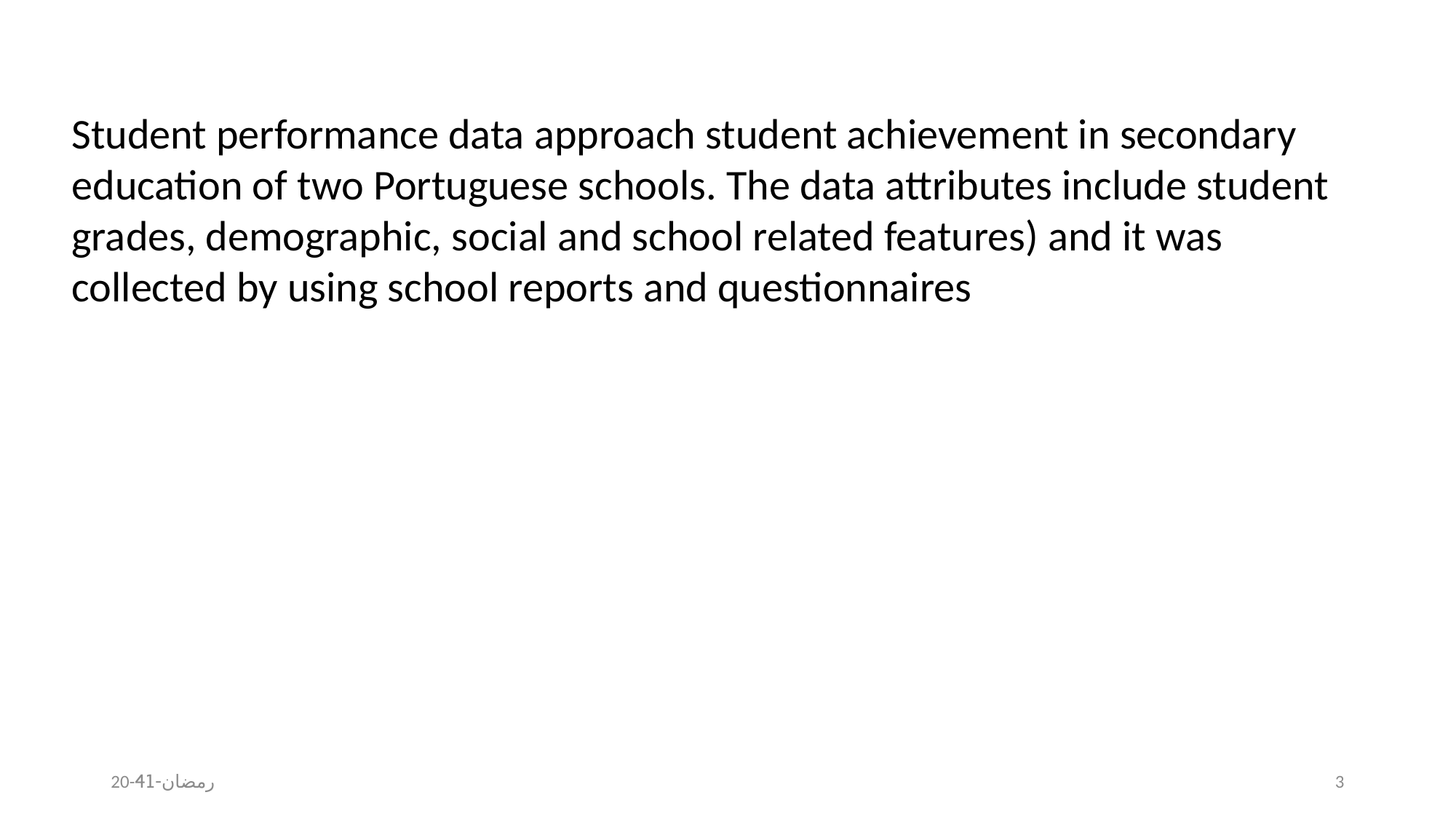

Student performance data approach student achievement in secondary education of two Portuguese schools. The data attributes include student grades, demographic, social and school related features) and it was collected by using school reports and questionnaires
20-رمضان-41
3